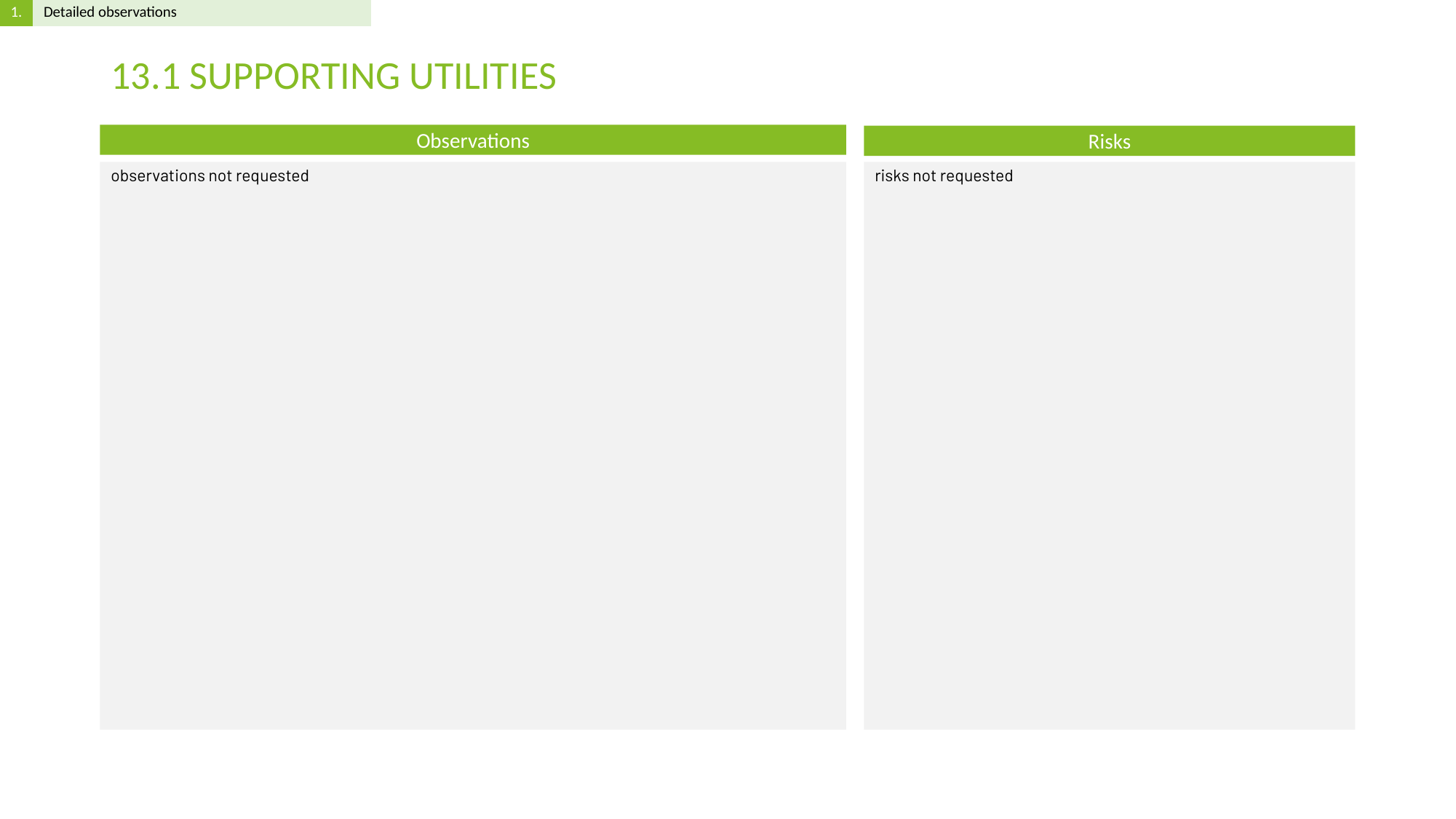

# 13.1 SUPPORTING UTILITIES
observations not requested
risks not requested